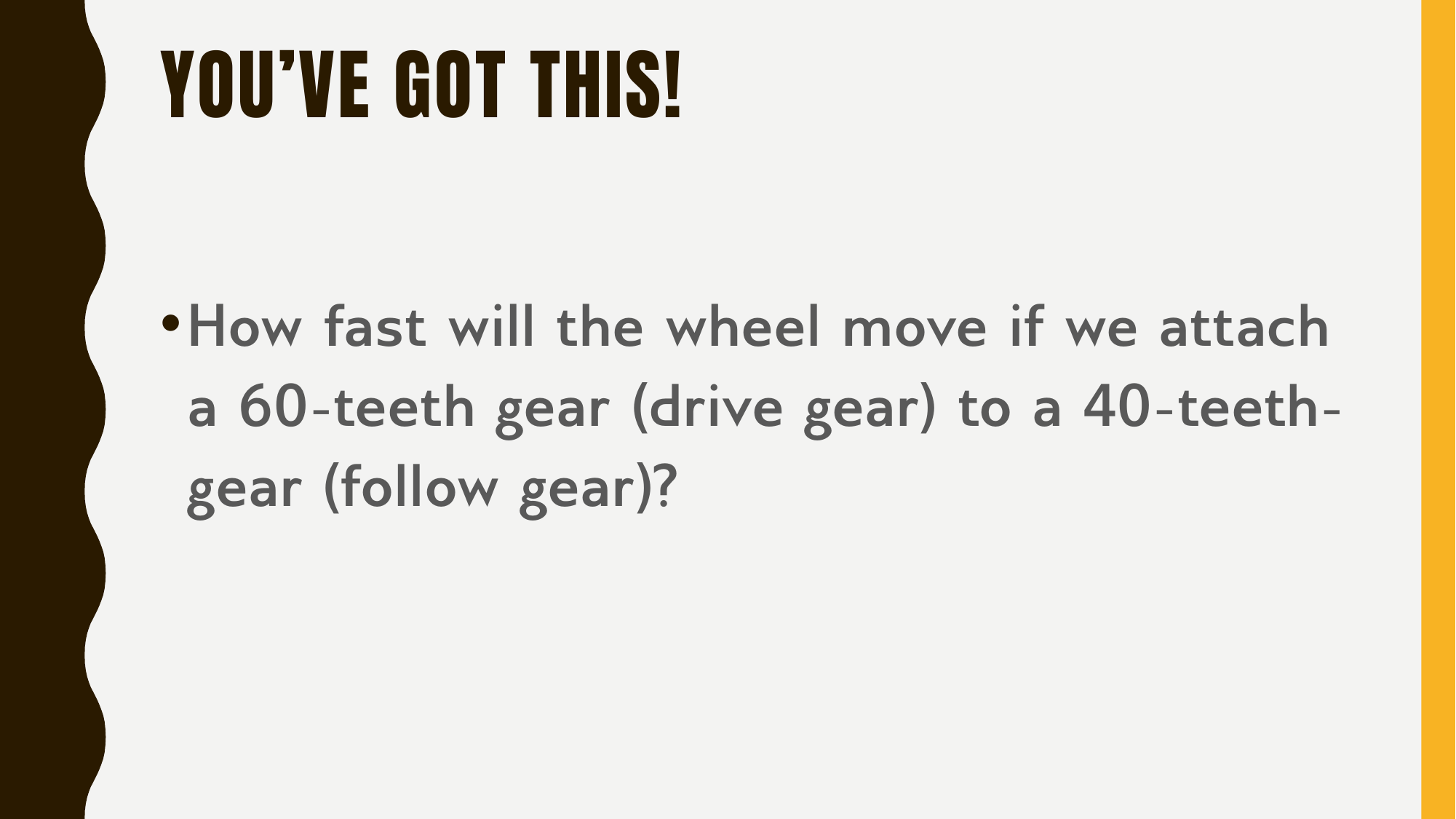

# You’ve got this!
How fast will the wheel move if we attach a 60-teeth gear (drive gear) to a 40-teeth-gear (follow gear)?